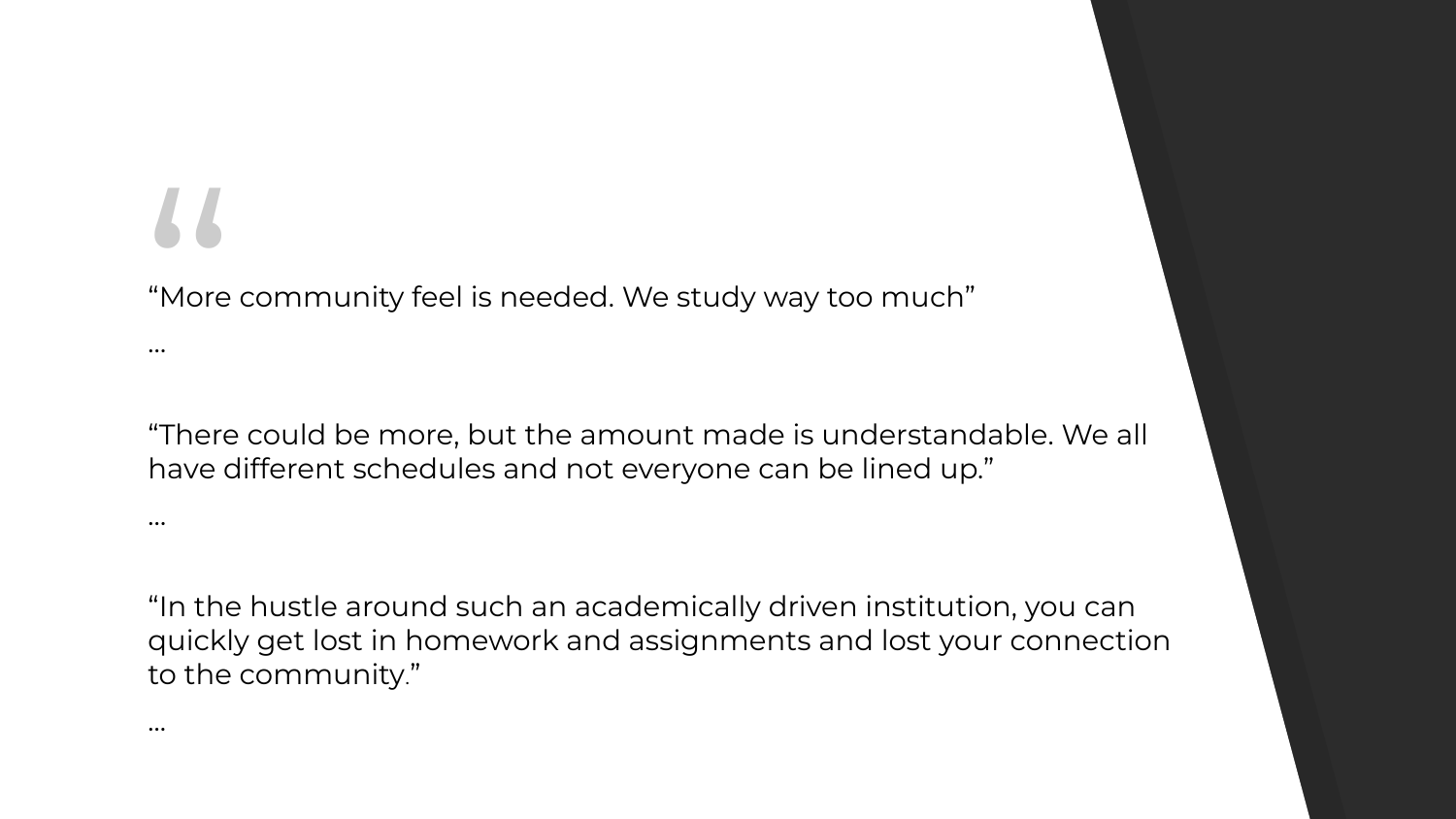

“More community feel is needed. We study way too much”
…

“There could be more, but the amount made is understandable. We all have different schedules and not everyone can be lined up.”
…

“In the hustle around such an academically driven institution, you can quickly get lost in homework and assignments and lost your connection to the community.”
...